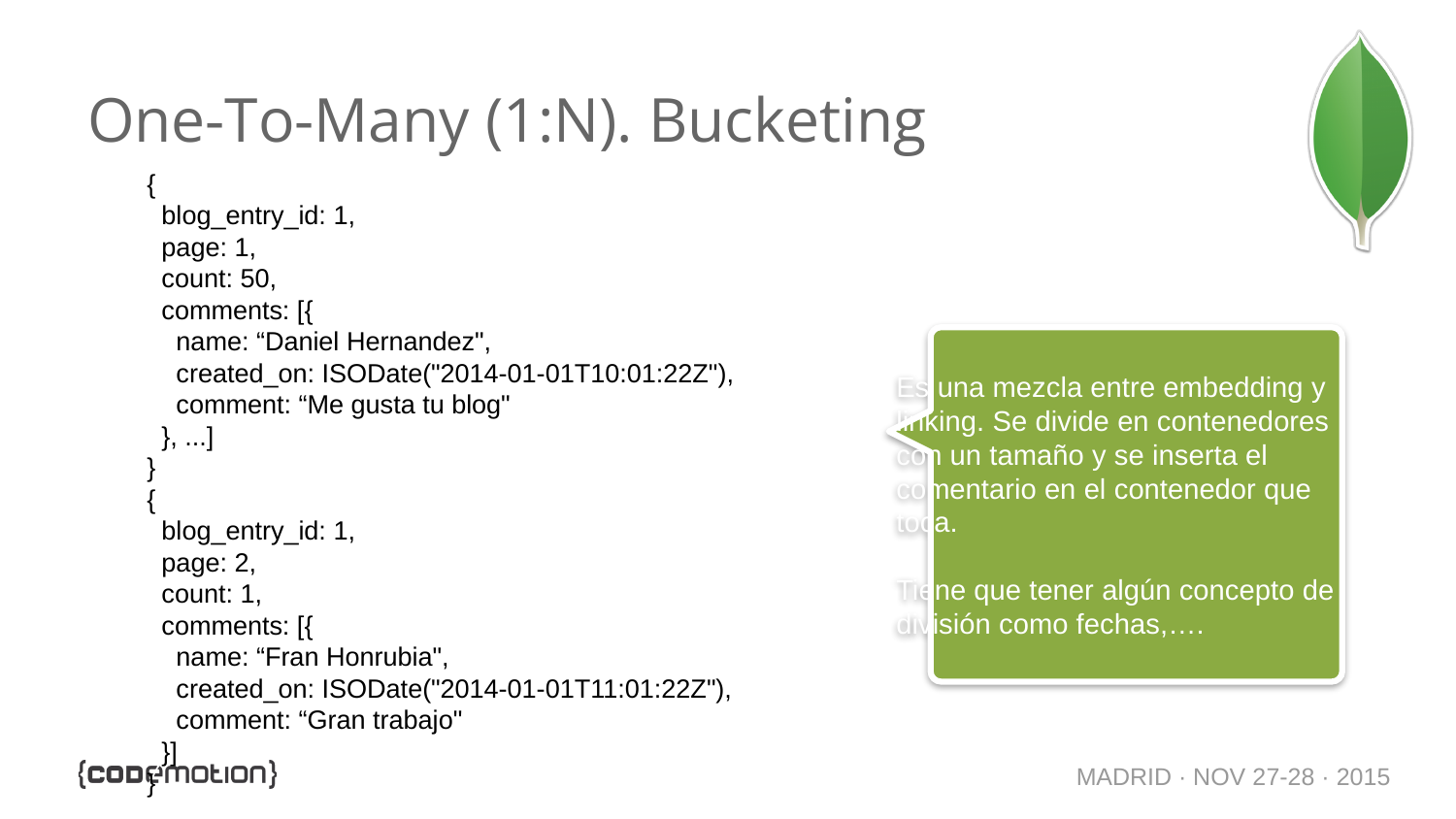

# One-To-Many (1:N). Bucketing
{
  blog_entry_id: 1,
  page: 1,
  count: 50,
  comments: [{
    name: “Daniel Hernandez",
    created_on: ISODate("2014-01-01T10:01:22Z"),
    comment: “Me gusta tu blog"
  }, ...]
}
{
  blog_entry_id: 1,
  page: 2,
  count: 1,
  comments: [{
    name: “Fran Honrubia",
    created_on: ISODate("2014-01-01T11:01:22Z"),
    comment: “Gran trabajo"
  }]
}
Es una mezcla entre embedding y linking. Se divide en contenedores con un tamaño y se inserta el comentario en el contenedor que toca.

Tiene que tener algún concepto de división como fechas,….